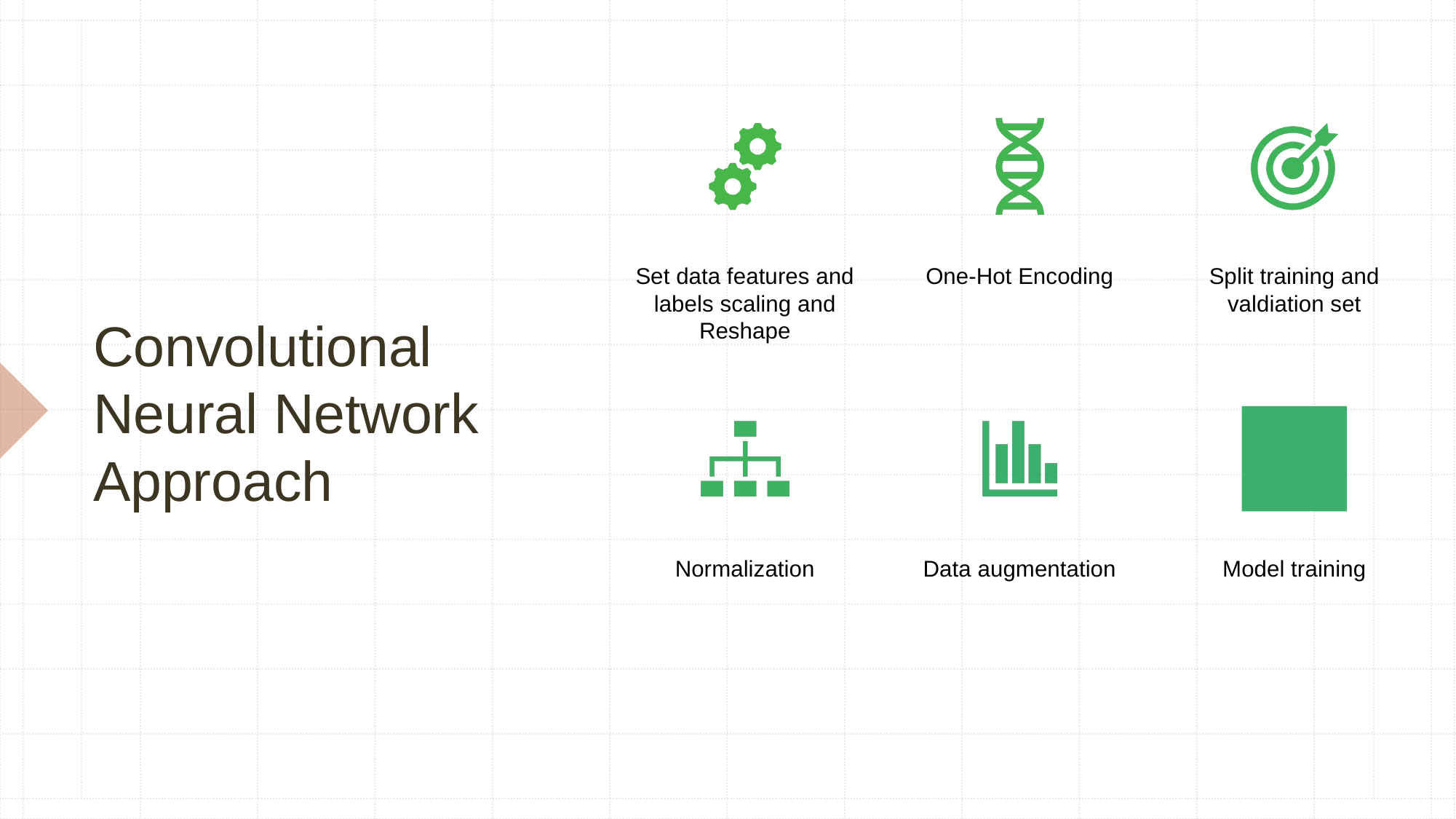

Set data features and labels scaling and Reshape
One-Hot Encoding
Split training and valdiation set
Normalization
Data augmentation
Model training
# Convolutional Neural Network Approach